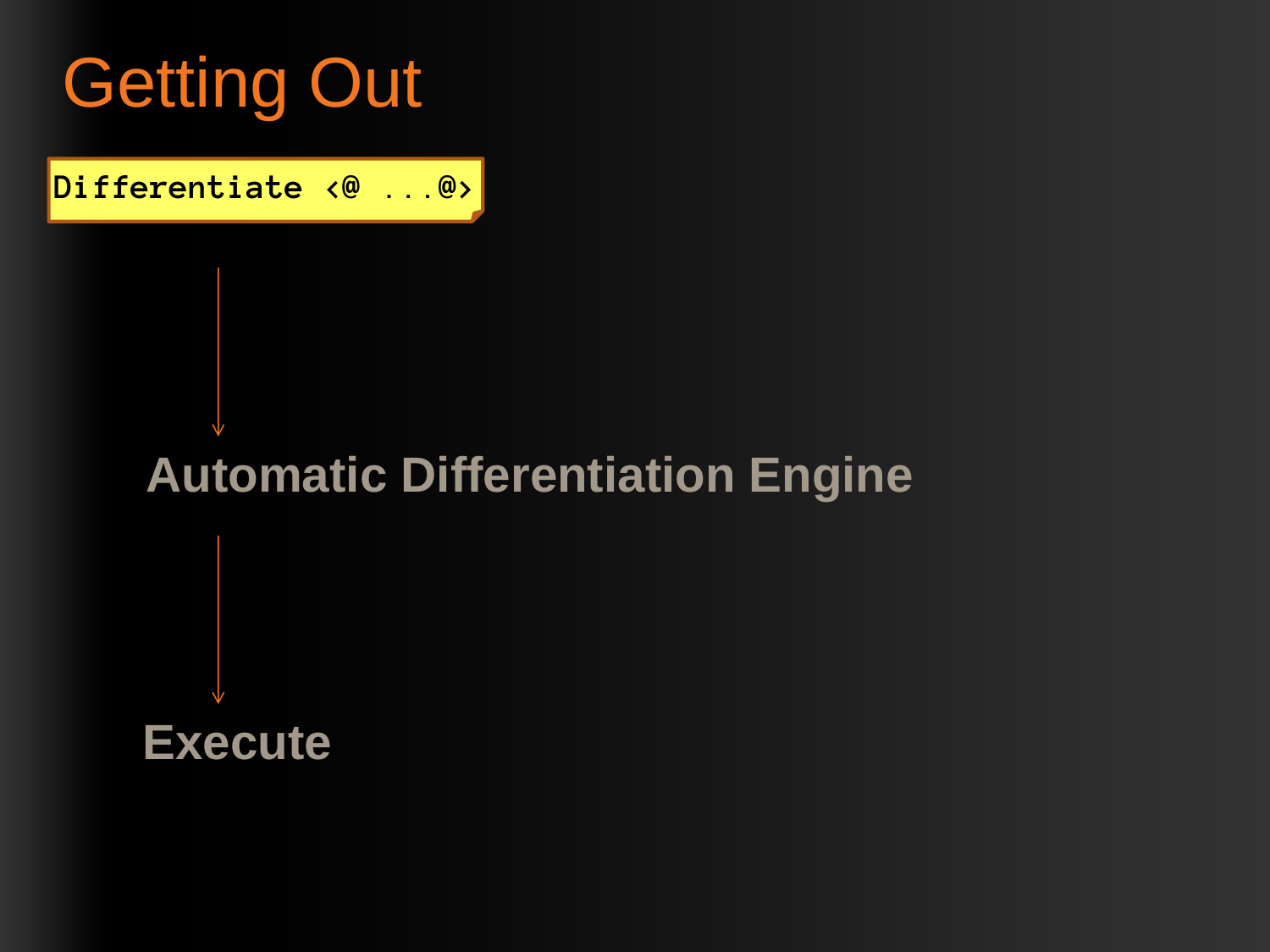

# Getting Out

Differentiate <@ ...@>
Automatic Differentiation Engine
Execute